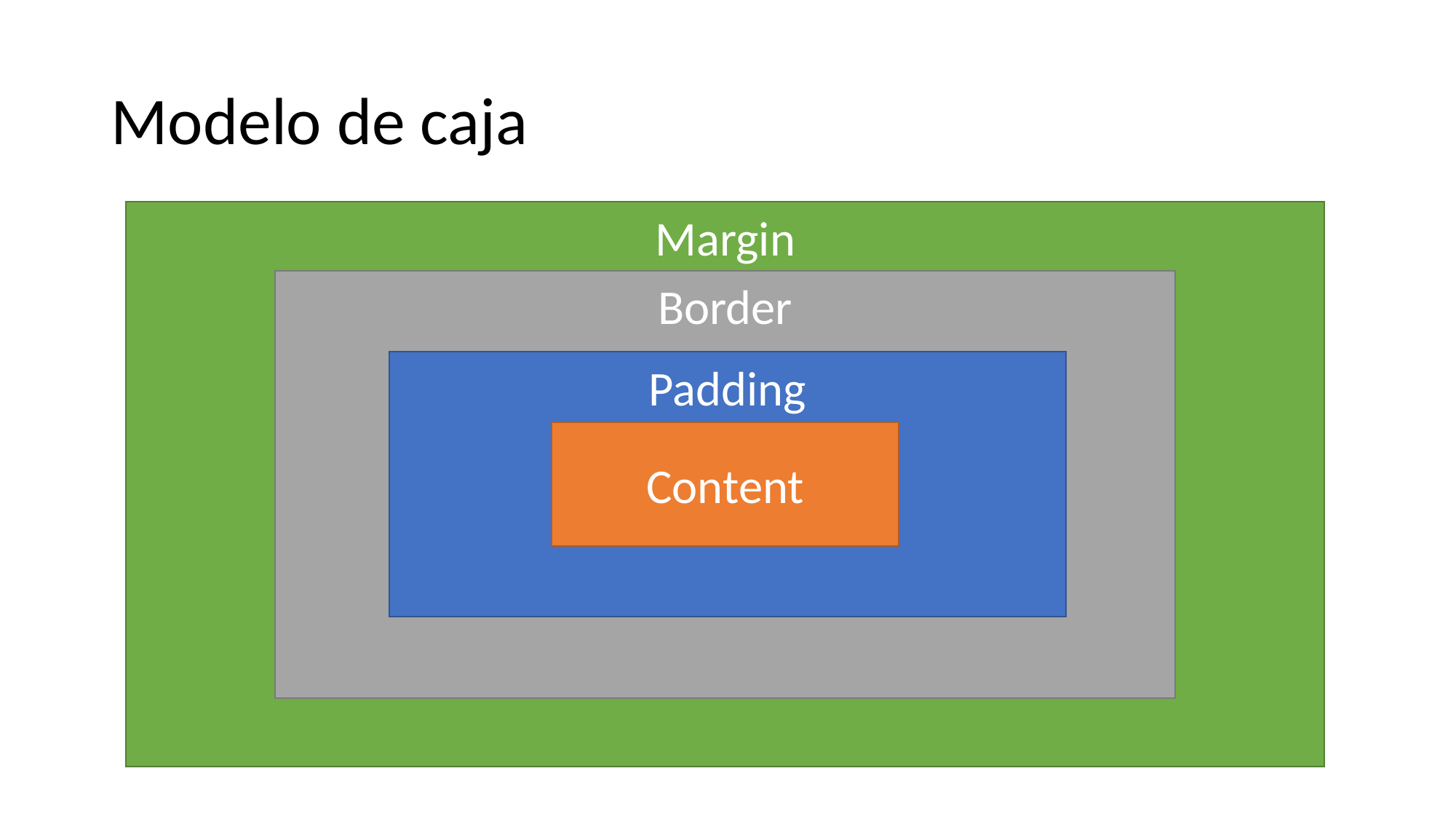

# Modelo de caja
Margin
Border
Padding
Content